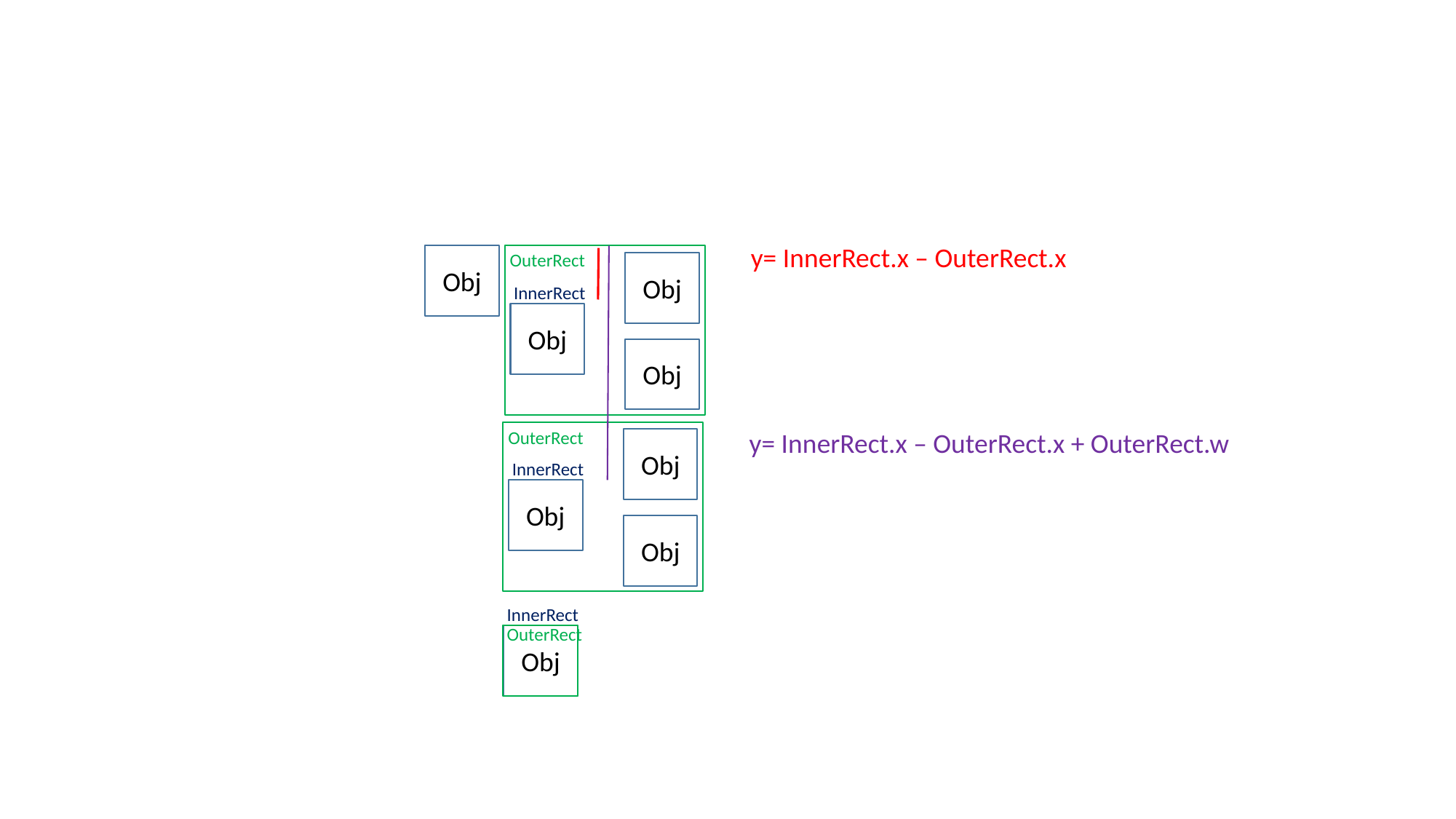

y= InnerRect.x – OuterRect.x
OuterRect
Obj

Obj
InnerRect
Obj
Obj
OuterRect
y= InnerRect.x – OuterRect.x + OuterRect.w

Obj
InnerRect
Obj
Obj
InnerRect
OuterRect
Obj